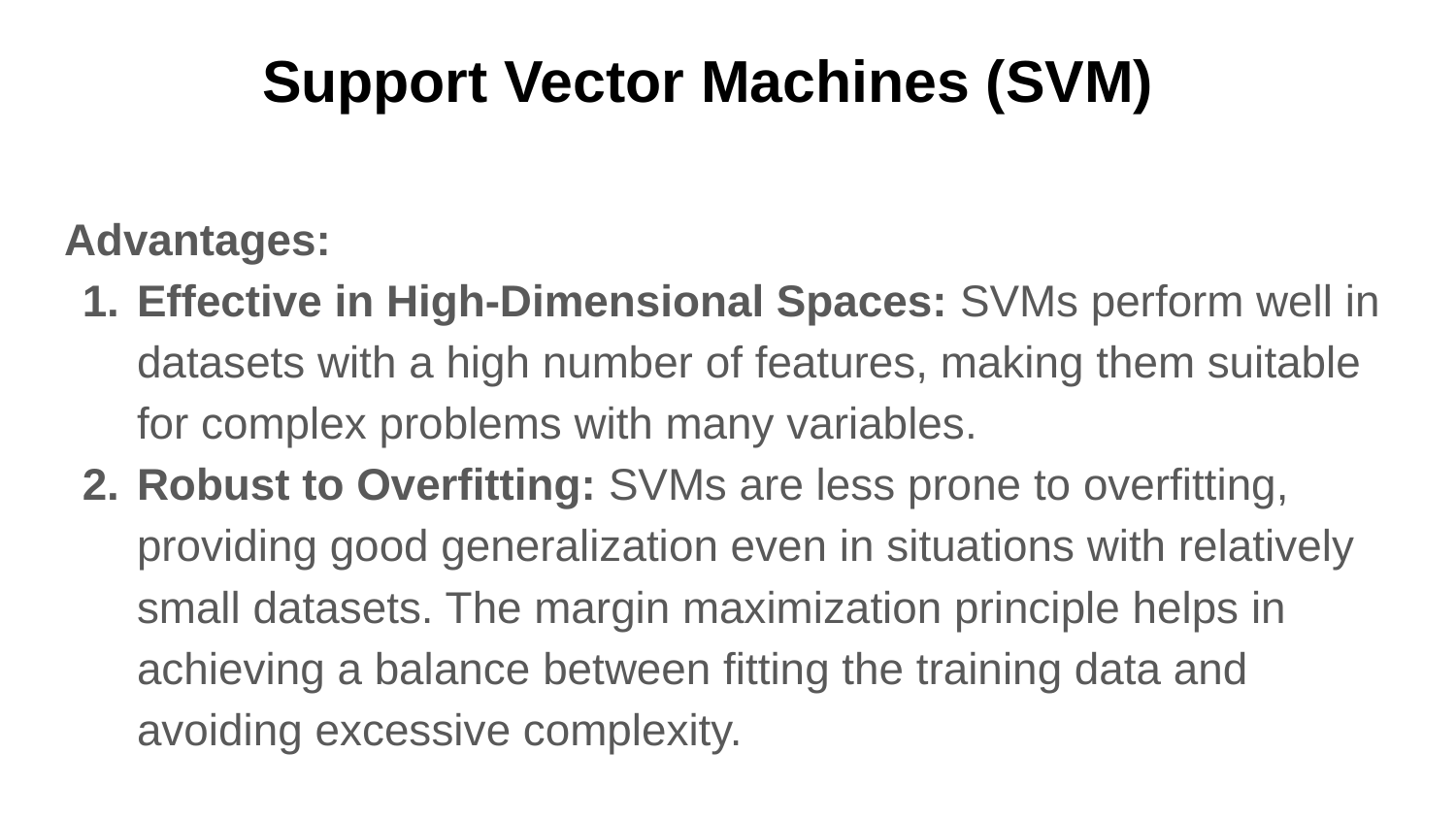

# Support Vector Machines (SVM)
Advantages:
Effective in High-Dimensional Spaces: SVMs perform well in datasets with a high number of features, making them suitable for complex problems with many variables.
Robust to Overfitting: SVMs are less prone to overfitting, providing good generalization even in situations with relatively small datasets. The margin maximization principle helps in achieving a balance between fitting the training data and avoiding excessive complexity.